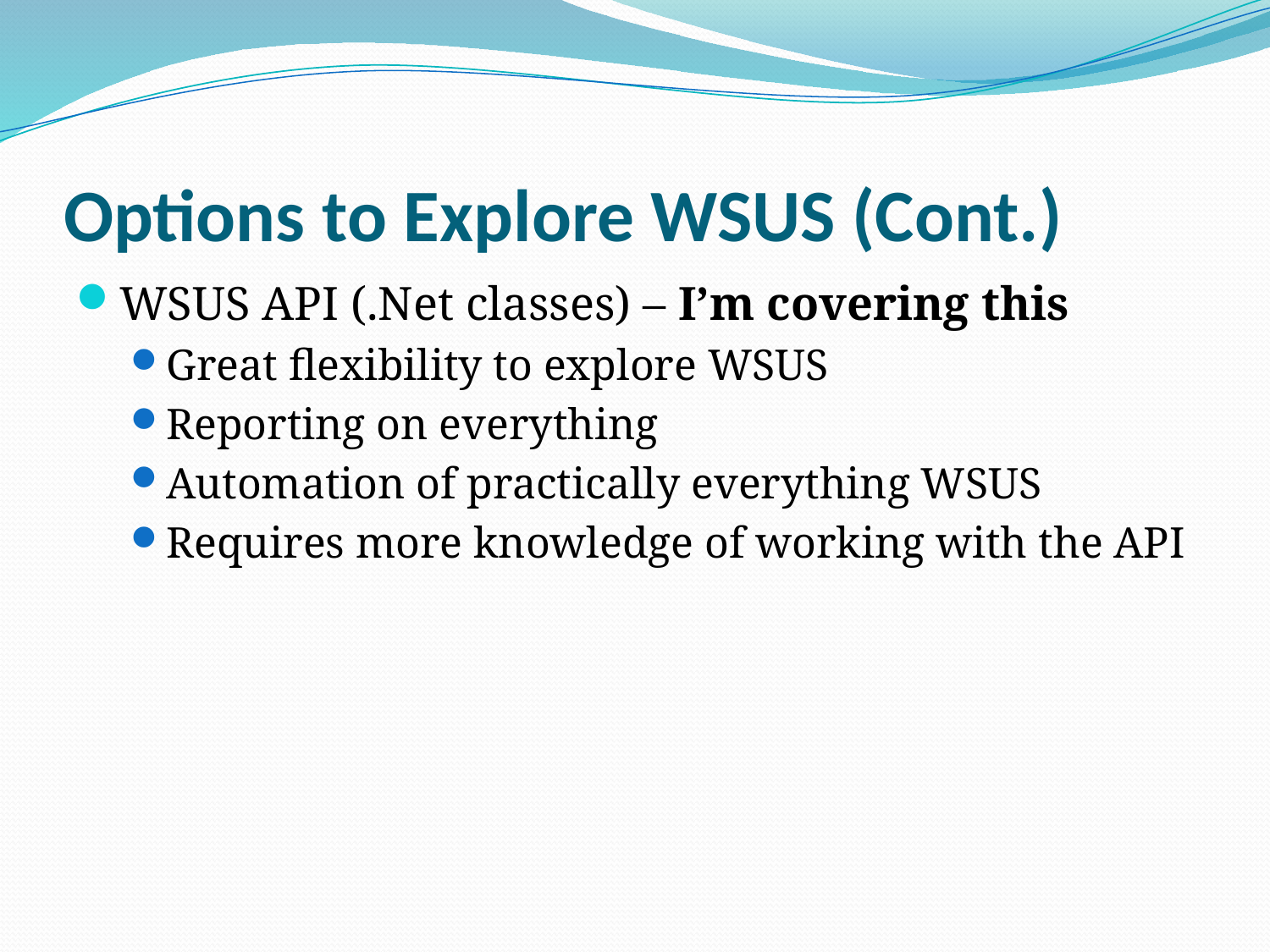

# Options to Explore WSUS (Cont.)
WSUS API (.Net classes) – I’m covering this
Great flexibility to explore WSUS
Reporting on everything
Automation of practically everything WSUS
Requires more knowledge of working with the API